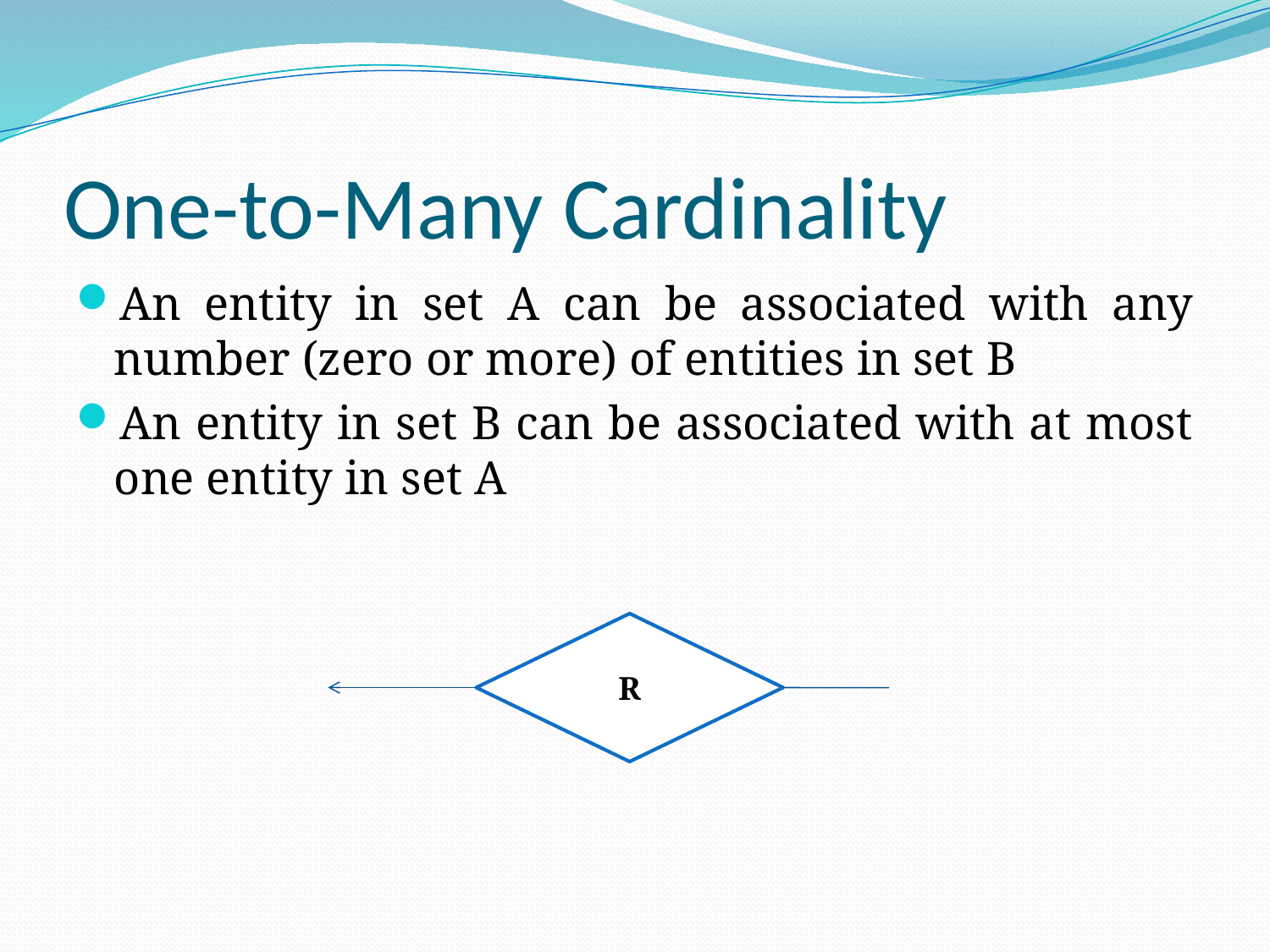

# One-to-Many Cardinality
An entity in set A can be associated with any number (zero or more) of entities in set B
An entity in set B can be associated with at most one entity in set A

R